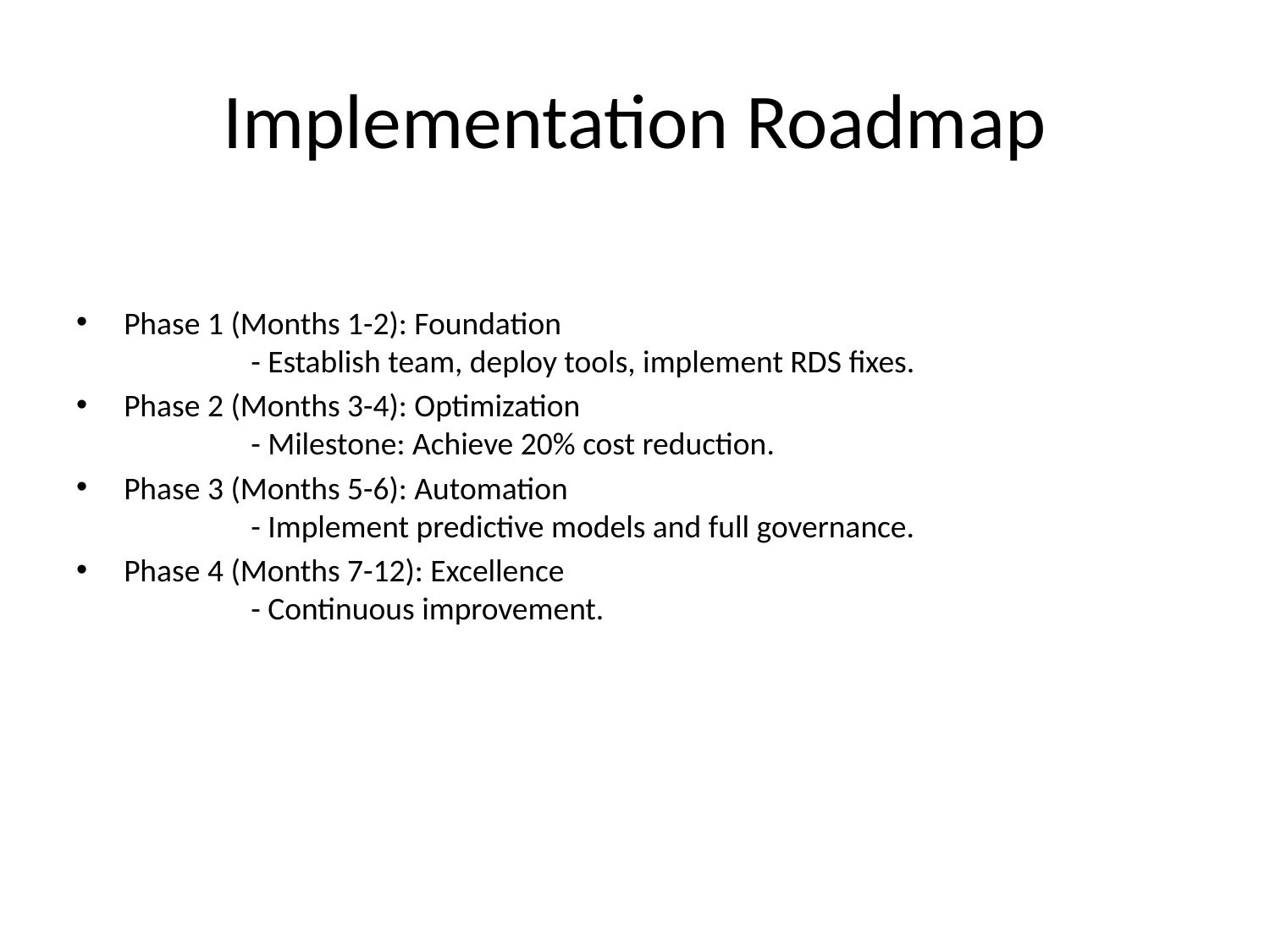

# Implementation Roadmap

Phase 1 (Months 1-2): Foundation
	- Establish team, deploy tools, implement RDS fixes.
Phase 2 (Months 3-4): Optimization
	- Milestone: Achieve 20% cost reduction.
Phase 3 (Months 5-6): Automation
	- Implement predictive models and full governance.
Phase 4 (Months 7-12): Excellence
	- Continuous improvement.